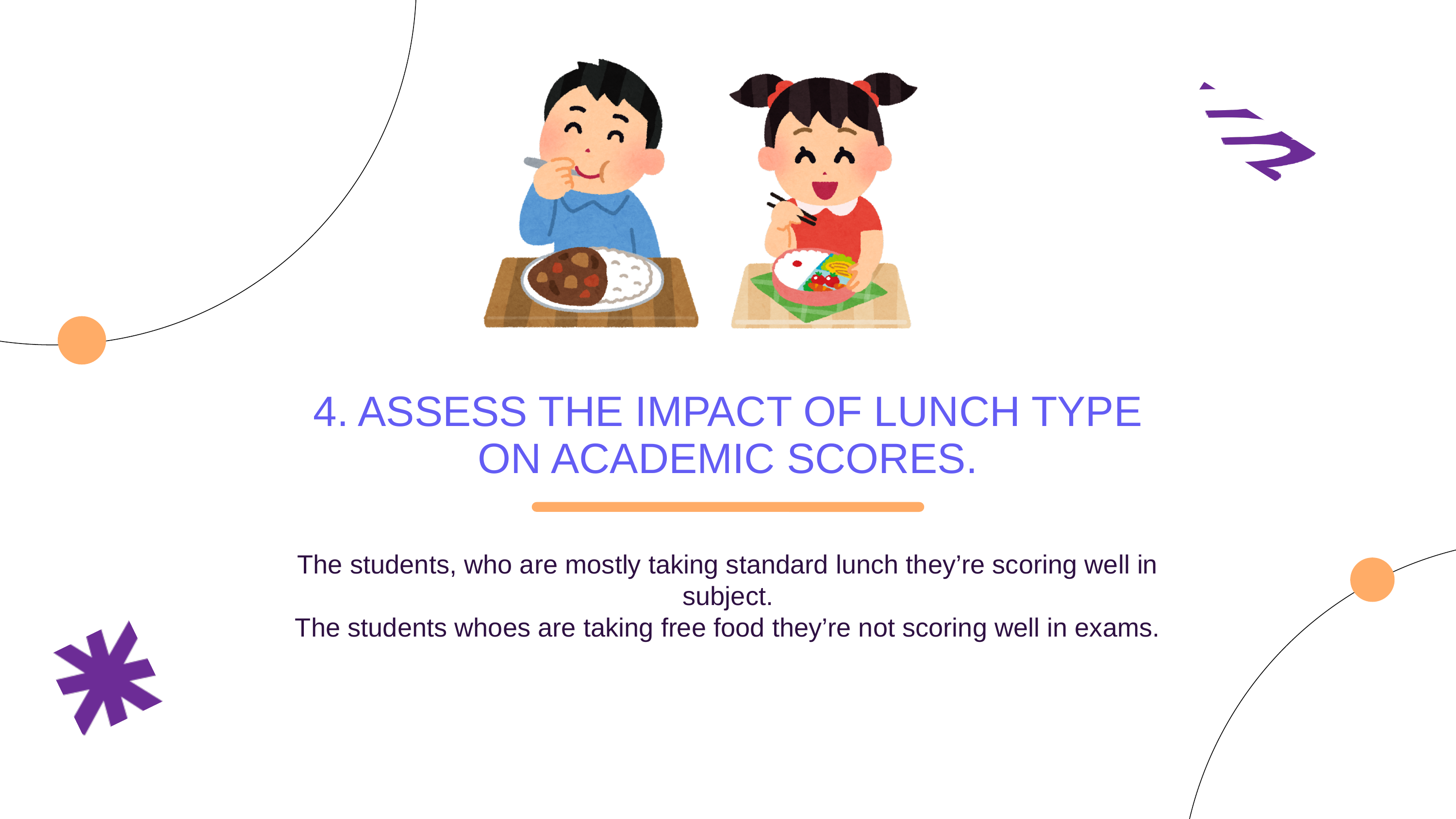

4. ASSESS THE IMPACT OF LUNCH TYPE ON ACADEMIC SCORES.

The students, who are mostly taking standard lunch they’re scoring well in subject.
The students whoes are taking free food they’re not scoring well in exams.